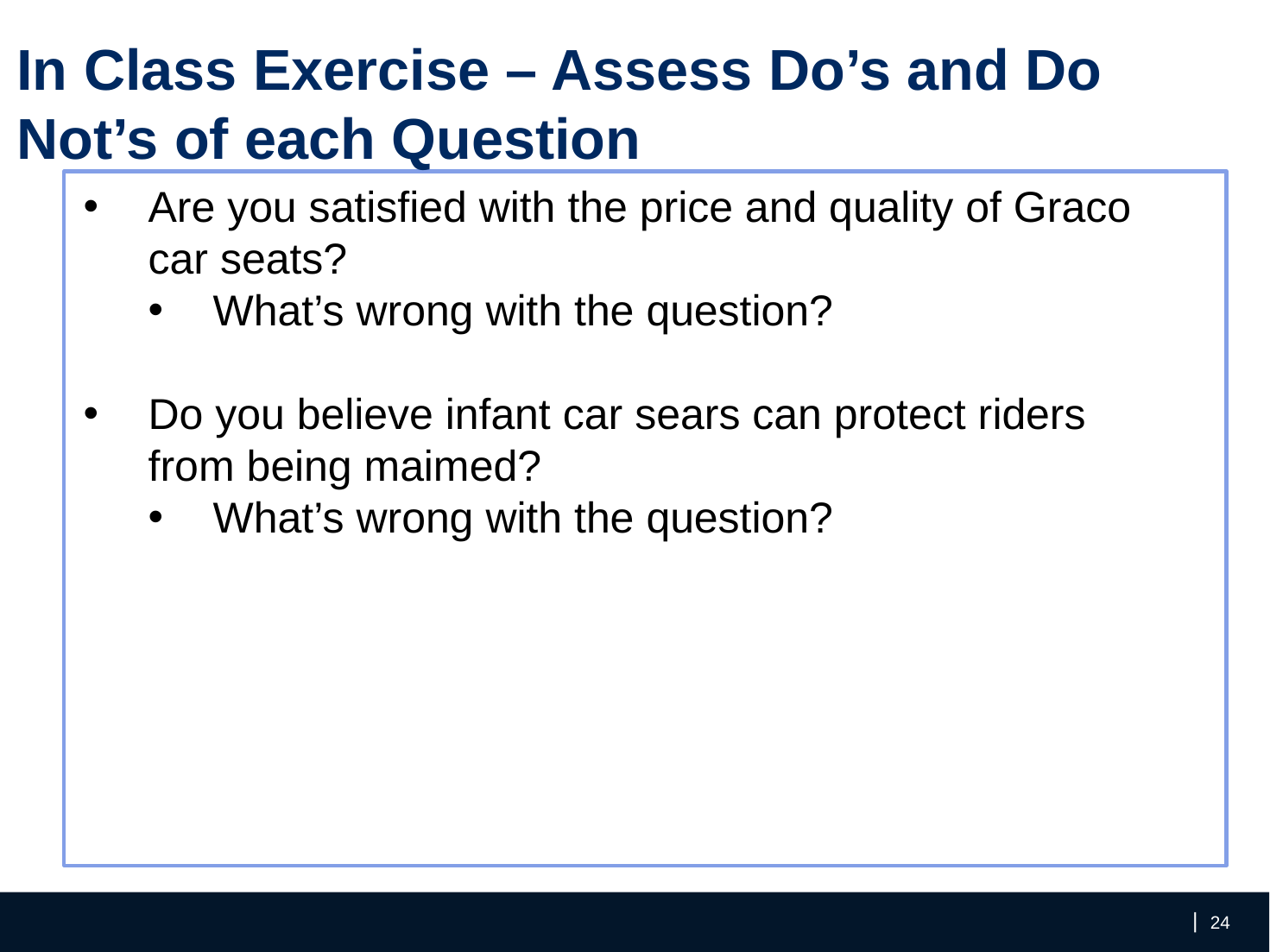

In Class Exercise – Assess Do’s and Do Not’s of each Question

Are you satisfied with the price and quality of Graco car seats?
What’s wrong with the question?

Do you believe infant car sears can protect riders from being maimed?
What’s wrong with the question?
24